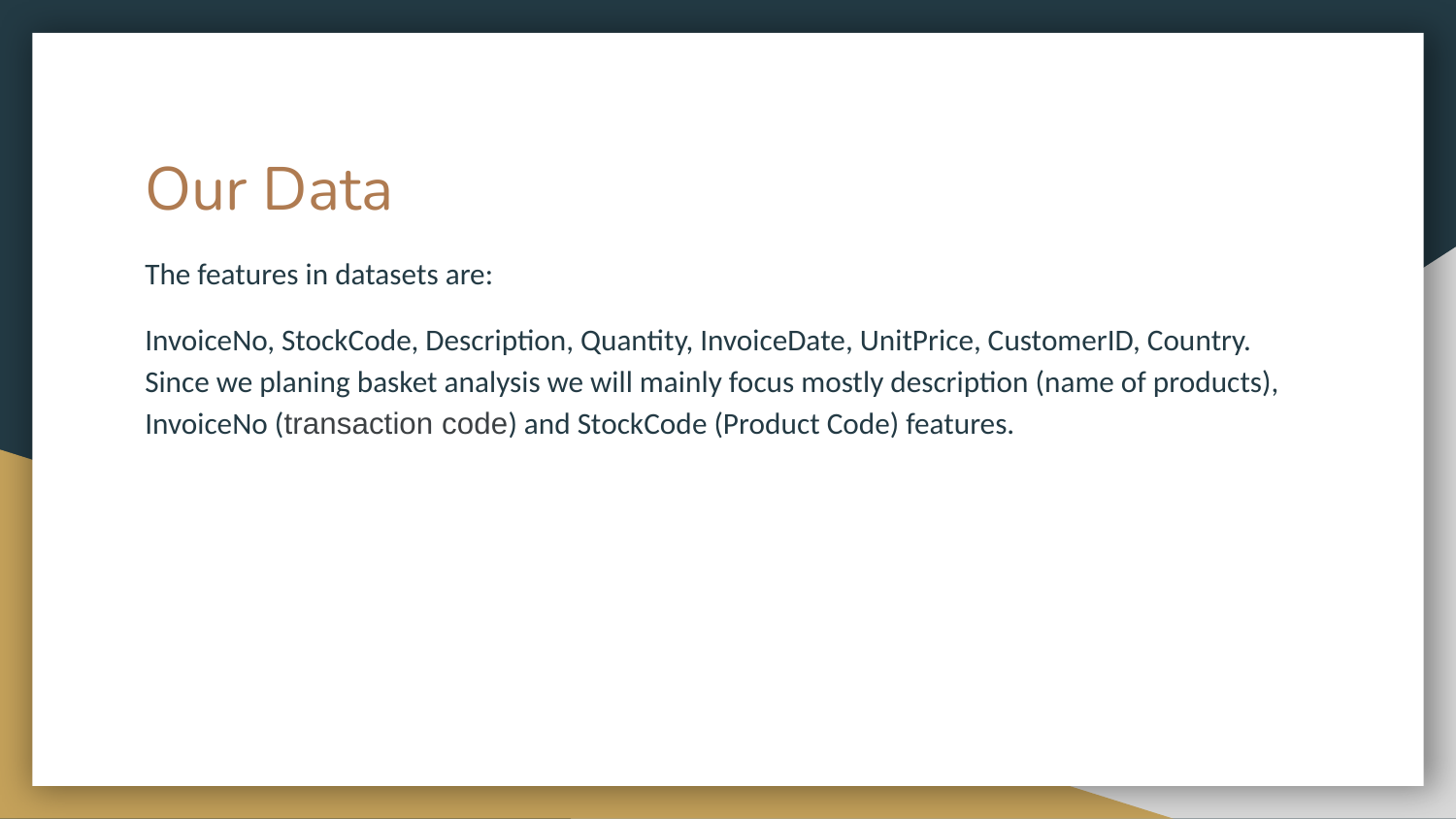

The features in datasets are:
InvoiceNo, StockCode, Description, Quantity, InvoiceDate, UnitPrice, CustomerID, Country. Since we planing basket analysis we will mainly focus mostly description (name of products), InvoiceNo (transaction code) and StockCode (Product Code) features.

# Our Data